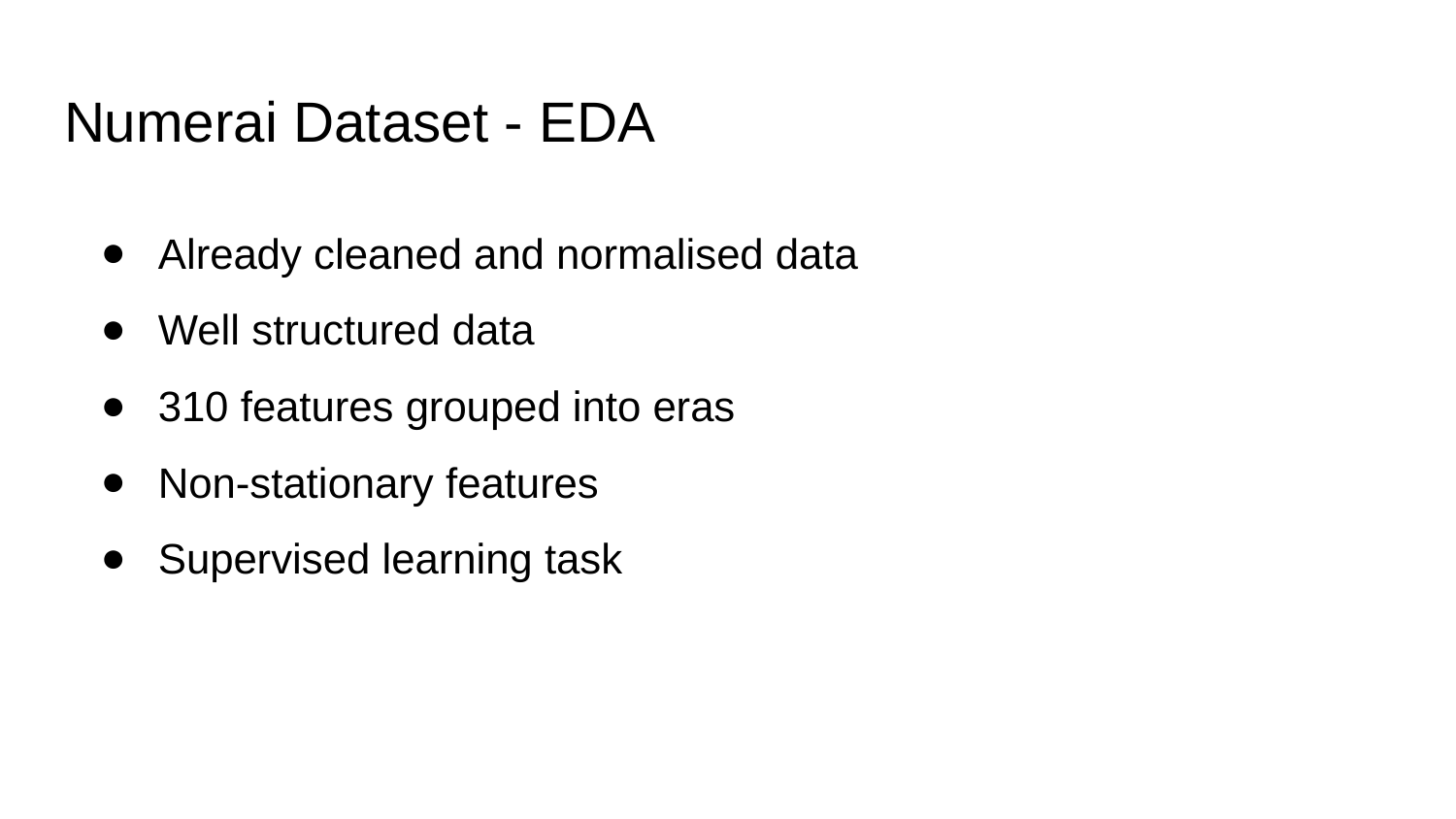

# Numerai Dataset - EDA
Already cleaned and normalised data
Well structured data
310 features grouped into eras
Non-stationary features
Supervised learning task